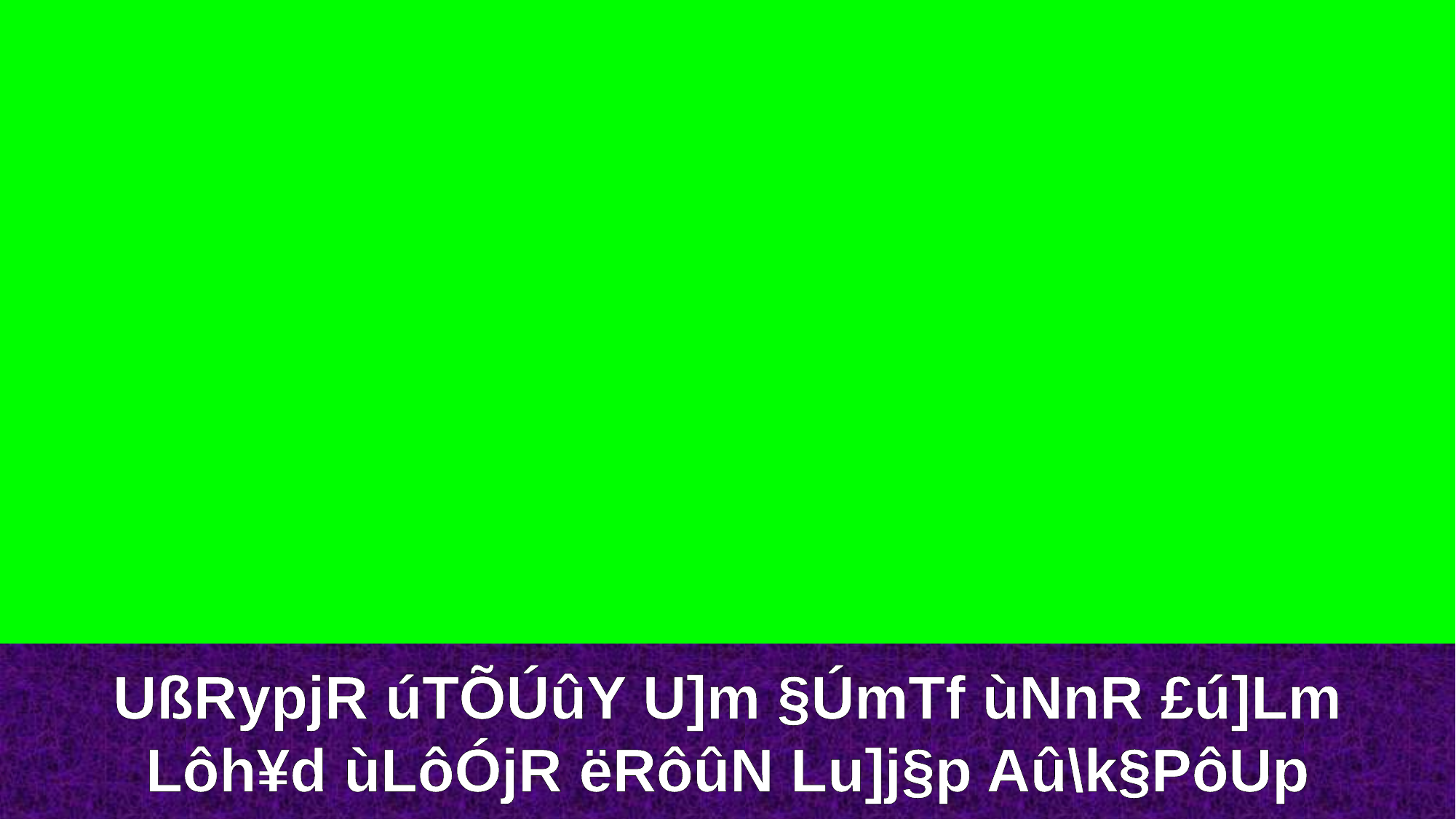

UßRypjR úTÕÚûY U]m §ÚmTf ùNnR £ú]Lm
Lôh¥d ùLôÓjR ëRôûN Lu]j§p Aû\k§PôUp